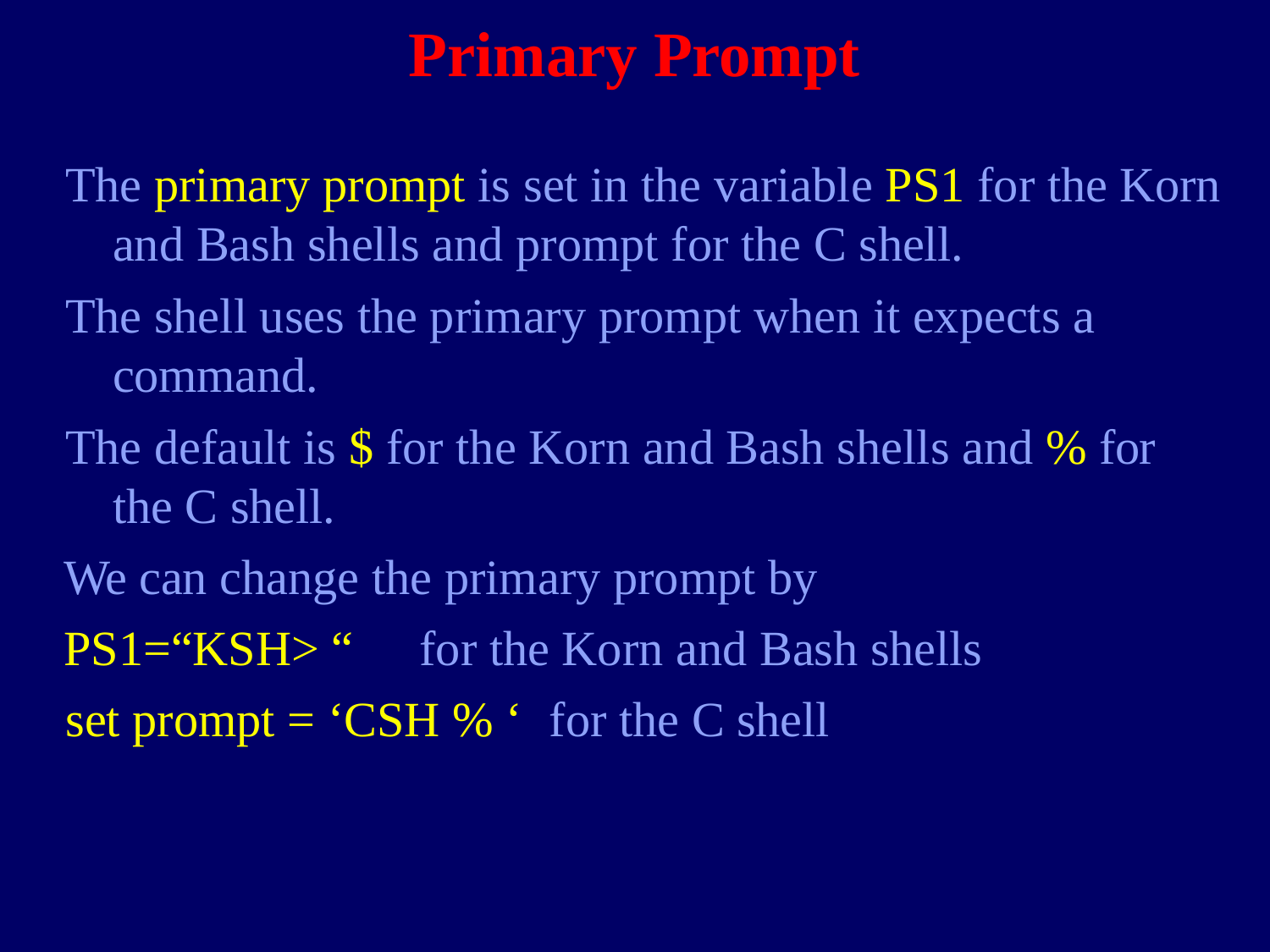

# Primary Prompt
The primary prompt is set in the variable PS1 for the Korn and Bash shells and prompt for the C shell.
The shell uses the primary prompt when it expects a command.
The default is $ for the Korn and Bash shells and % for the C shell.
We can change the primary prompt by
PS1=“KSH> “	for the Korn and Bash shells set prompt = ‘CSH % ‘	for the C shell